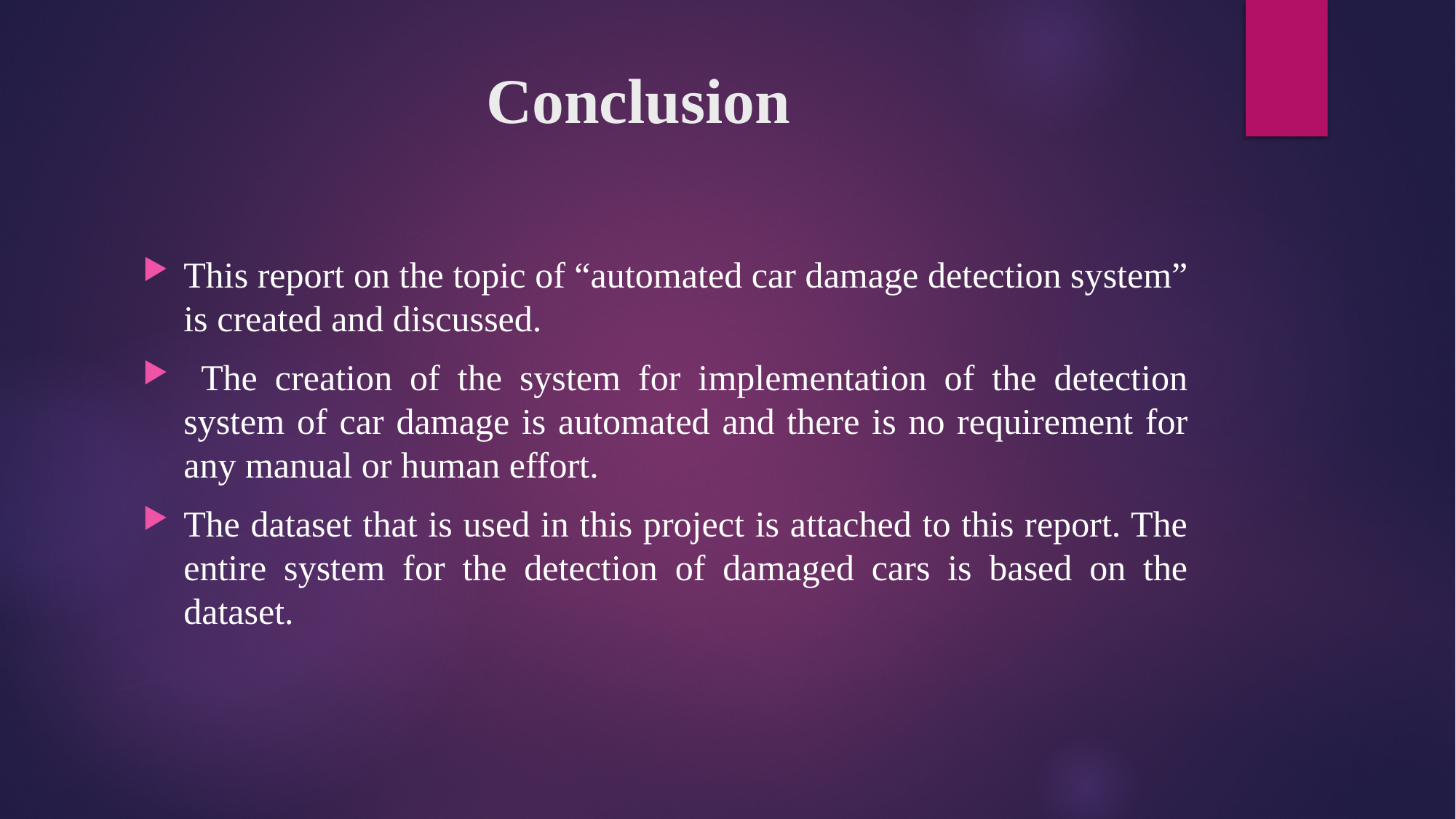

# Conclusion
This report on the topic of “automated car damage detection system” is created and discussed.
 The creation of the system for implementation of the detection system of car damage is automated and there is no requirement for any manual or human effort.
The dataset that is used in this project is attached to this report. The entire system for the detection of damaged cars is based on the dataset.